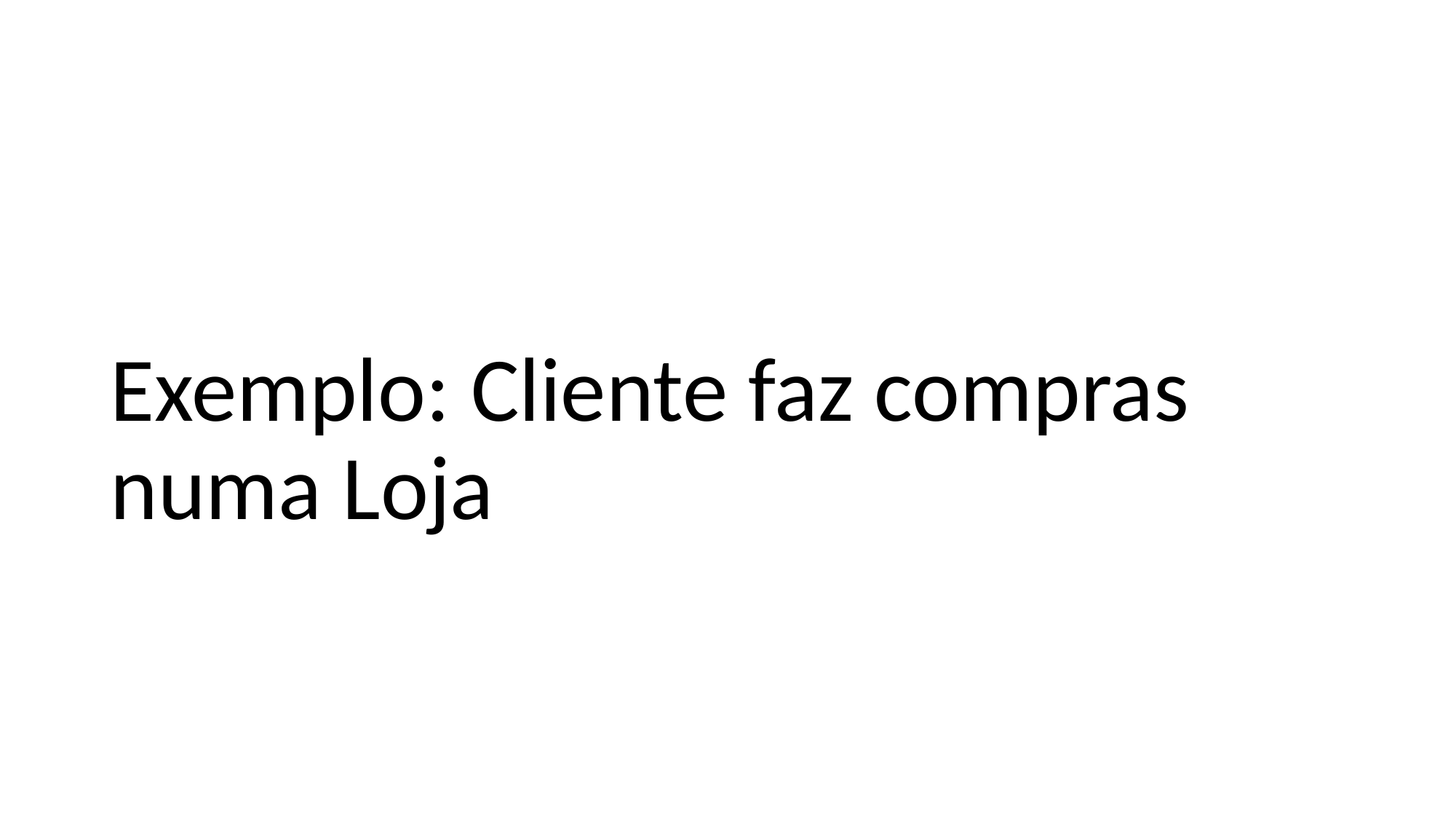

# Exemplo: Cliente faz compras numa Loja